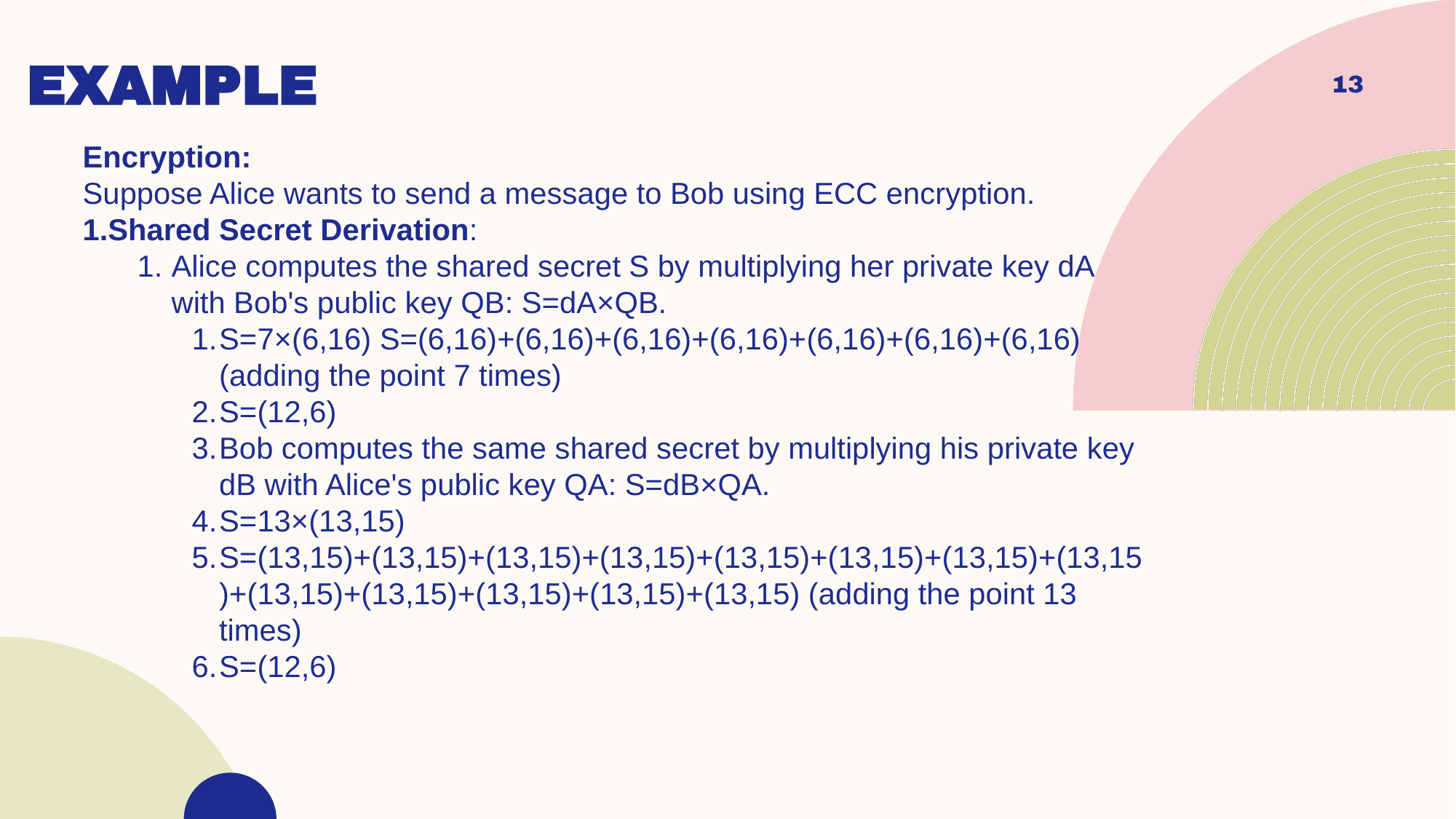

# example
13
Encryption:
Suppose Alice wants to send a message to Bob using ECC encryption.
Shared Secret Derivation:
Alice computes the shared secret S by multiplying her private key dA​ with Bob's public key QB​: S=dA×QB.
S=7×(6,16) S=(6,16)+(6,16)+(6,16)+(6,16)+(6,16)+(6,16)+(6,16) (adding the point 7 times)
S=(12,6)
Bob computes the same shared secret by multiplying his private key dB​ with Alice's public key QA​: S=dB×QA.
S=13×(13,15)
S=(13,15)+(13,15)+(13,15)+(13,15)+(13,15)+(13,15)+(13,15)+(13,15)+(13,15)+(13,15)+(13,15)+(13,15)+(13,15) (adding the point 13 times)
S=(12,6)